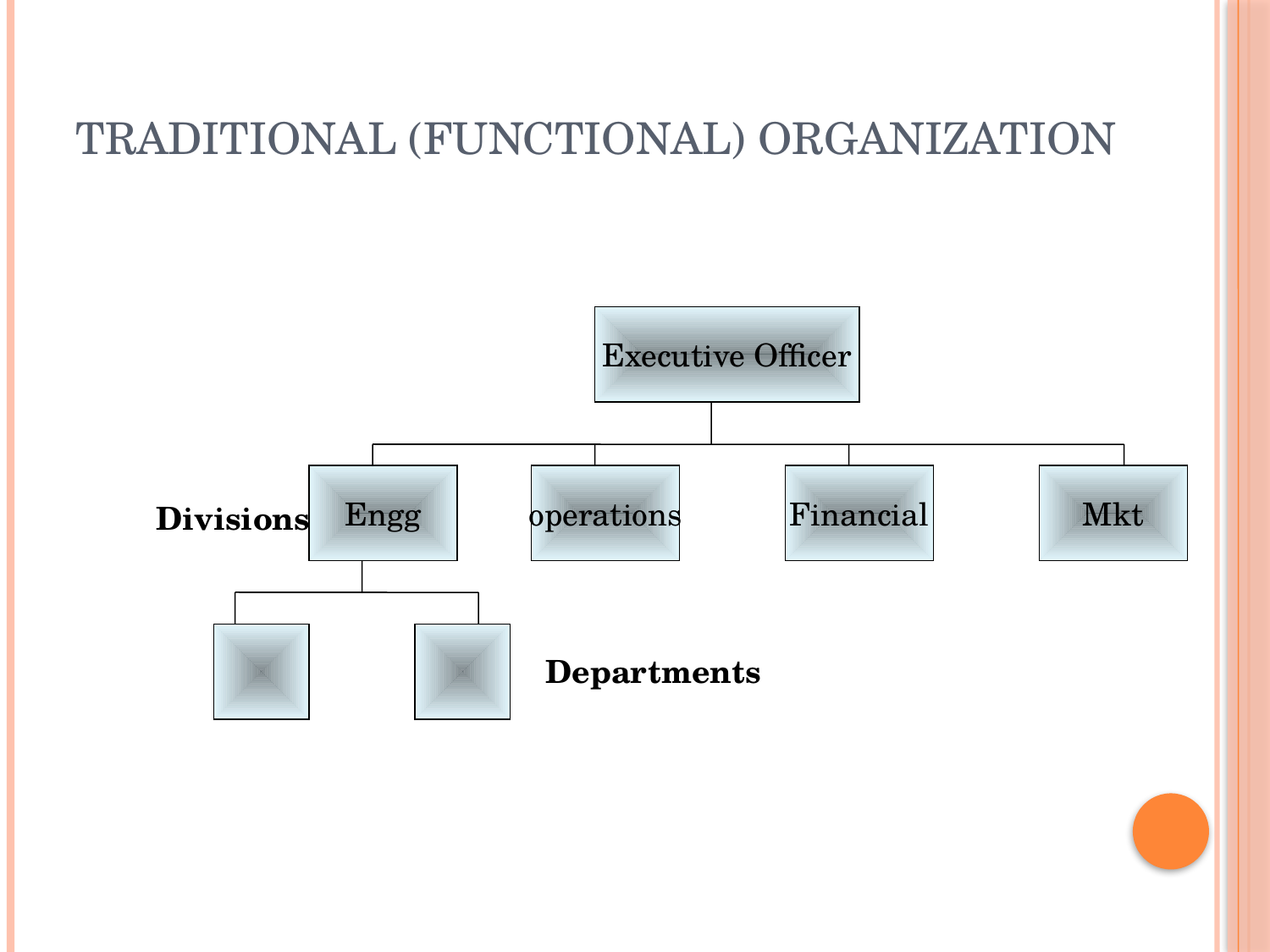

Traditional (Functional) Organization
Executive Officer

Engg
operations
Financial
Mkt
Divisions

Departments